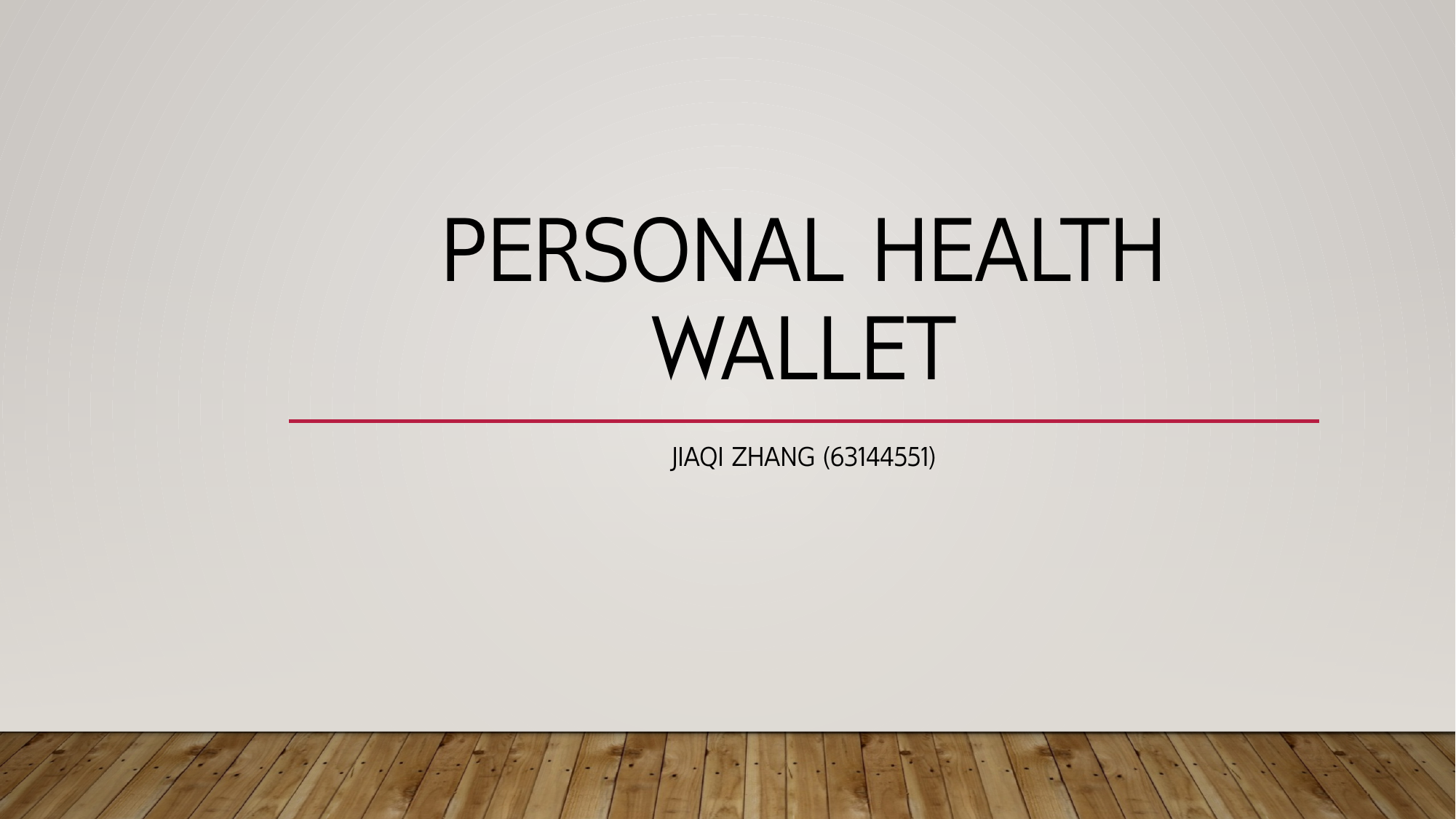

# Personal Health Wallet
JiaqI zhang (63144551)